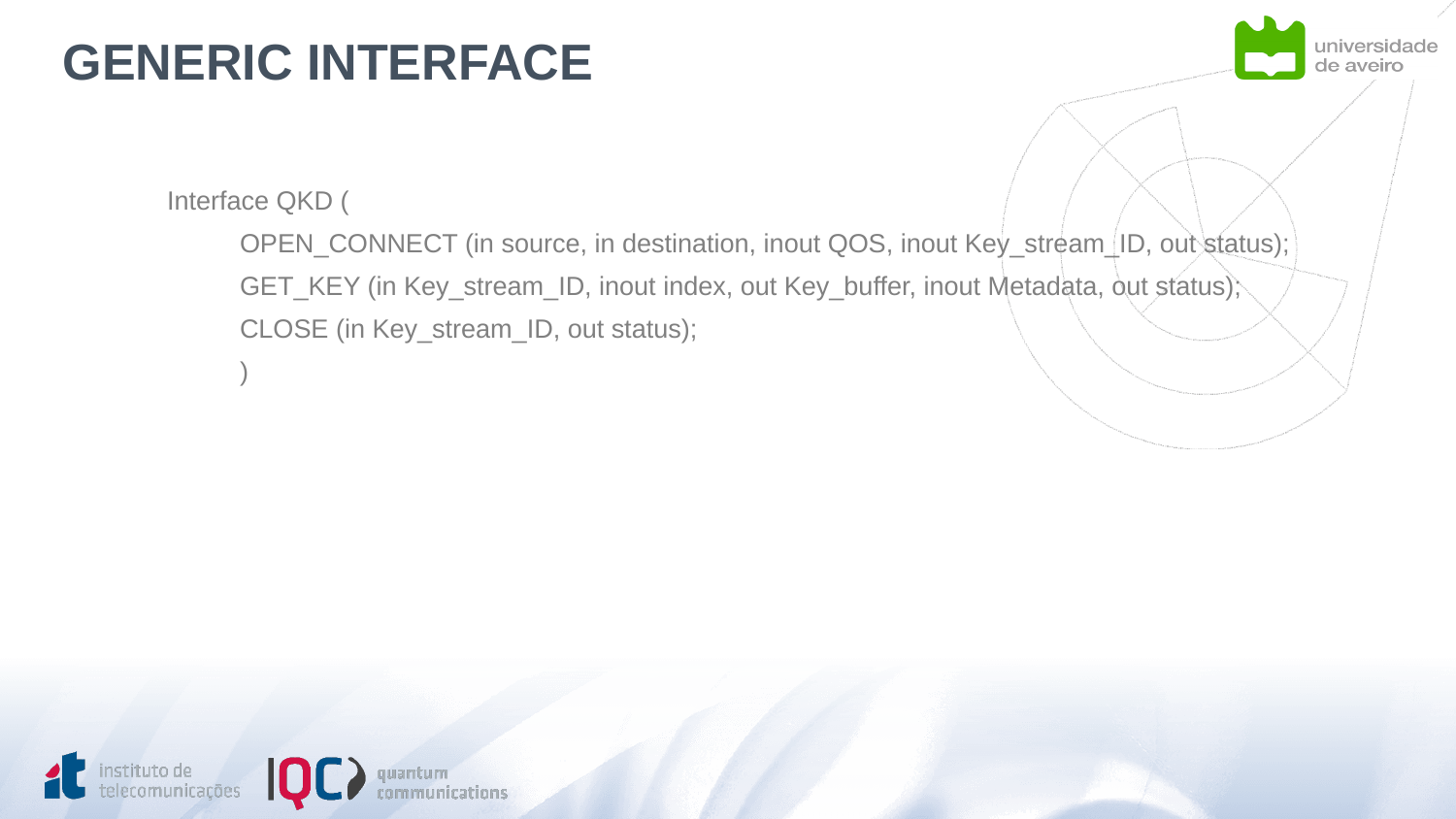

# GENERIC INTERFACE
Interface QKD (
          OPEN_CONNECT (in source, in destination, inout QOS, inout Key_stream_ID, out status);
GET_KEY (in Key_stream_ID, inout index, out Key_buffer, inout Metadata, out status);
CLOSE (in Key_stream_ID, out status);
)